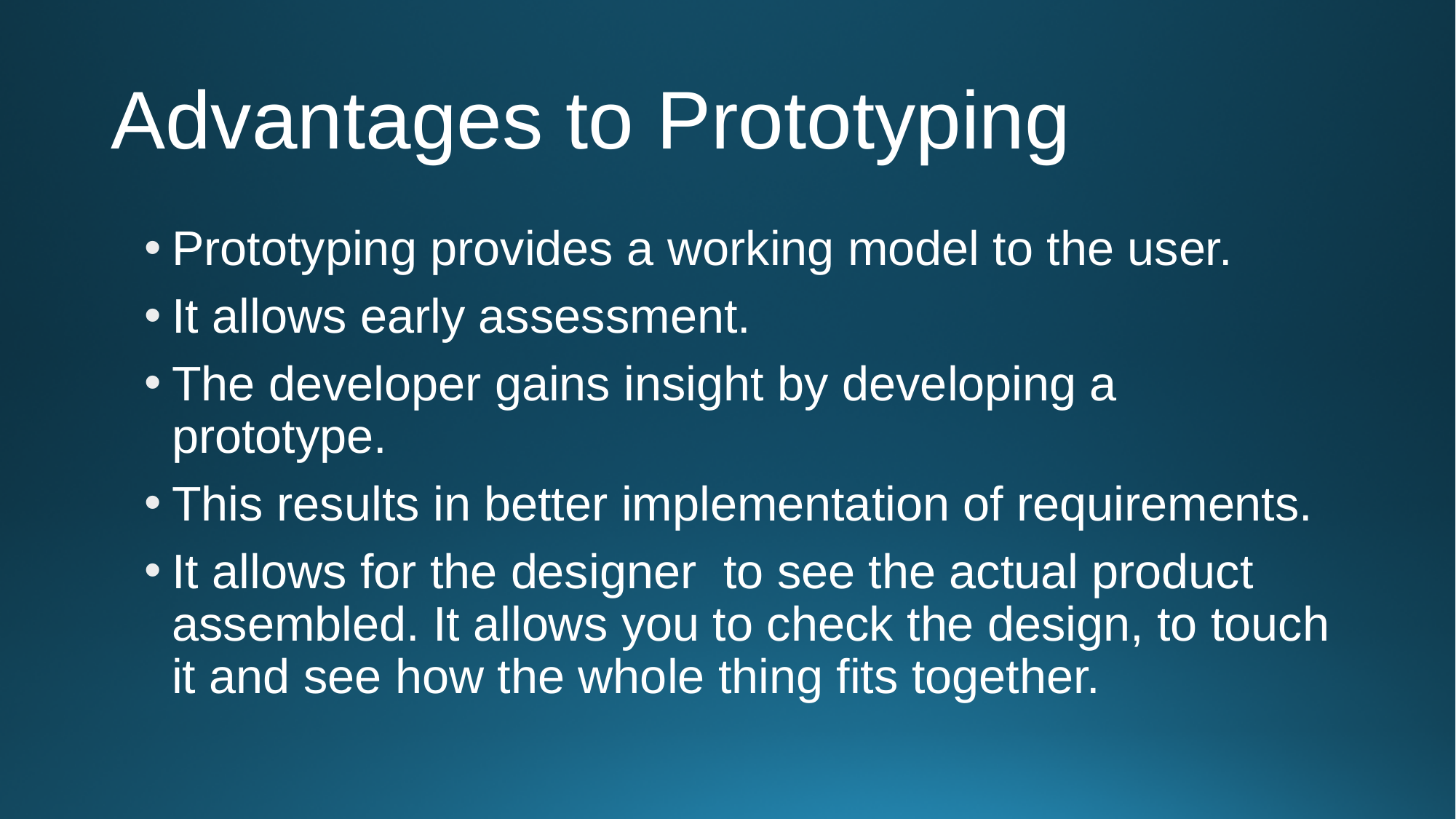

# Advantages to Prototyping
Prototyping provides a working model to the user.
It allows early assessment.
The developer gains insight by developing a prototype.
This results in better implementation of requirements.
It allows for the designer  to see the actual product assembled. It allows you to check the design, to touch it and see how the whole thing fits together.